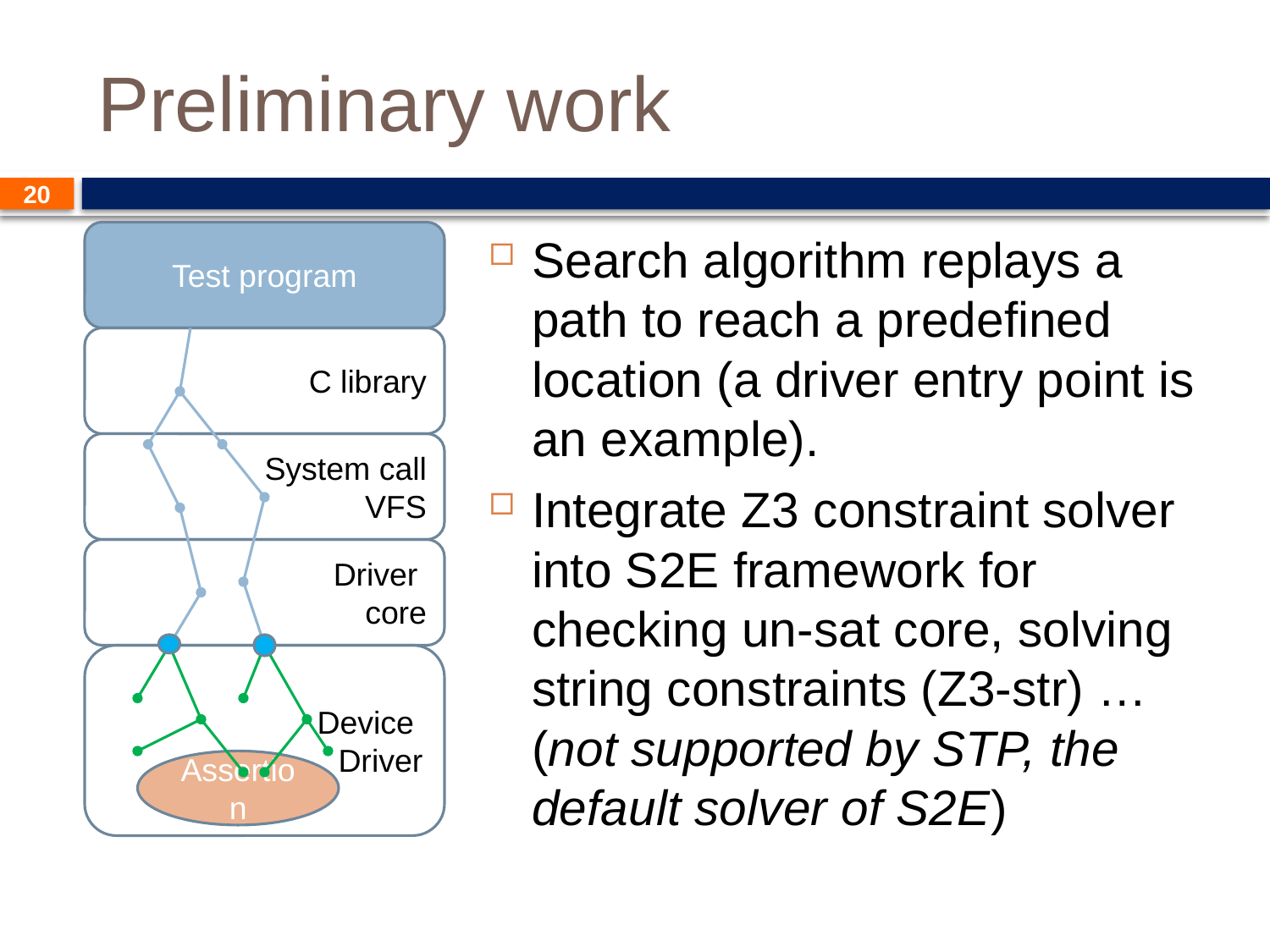

# Preliminary work
20
Test program
Search algorithm replays a path to reach a predefined location (a driver entry point is an example).
Integrate Z3 constraint solver into S2E framework for checking un-sat core, solving string constraints (Z3-str) … (not supported by STP, the default solver of S2E)
C library
System call
VFS
Driver
core

Device
Driver
Assertion